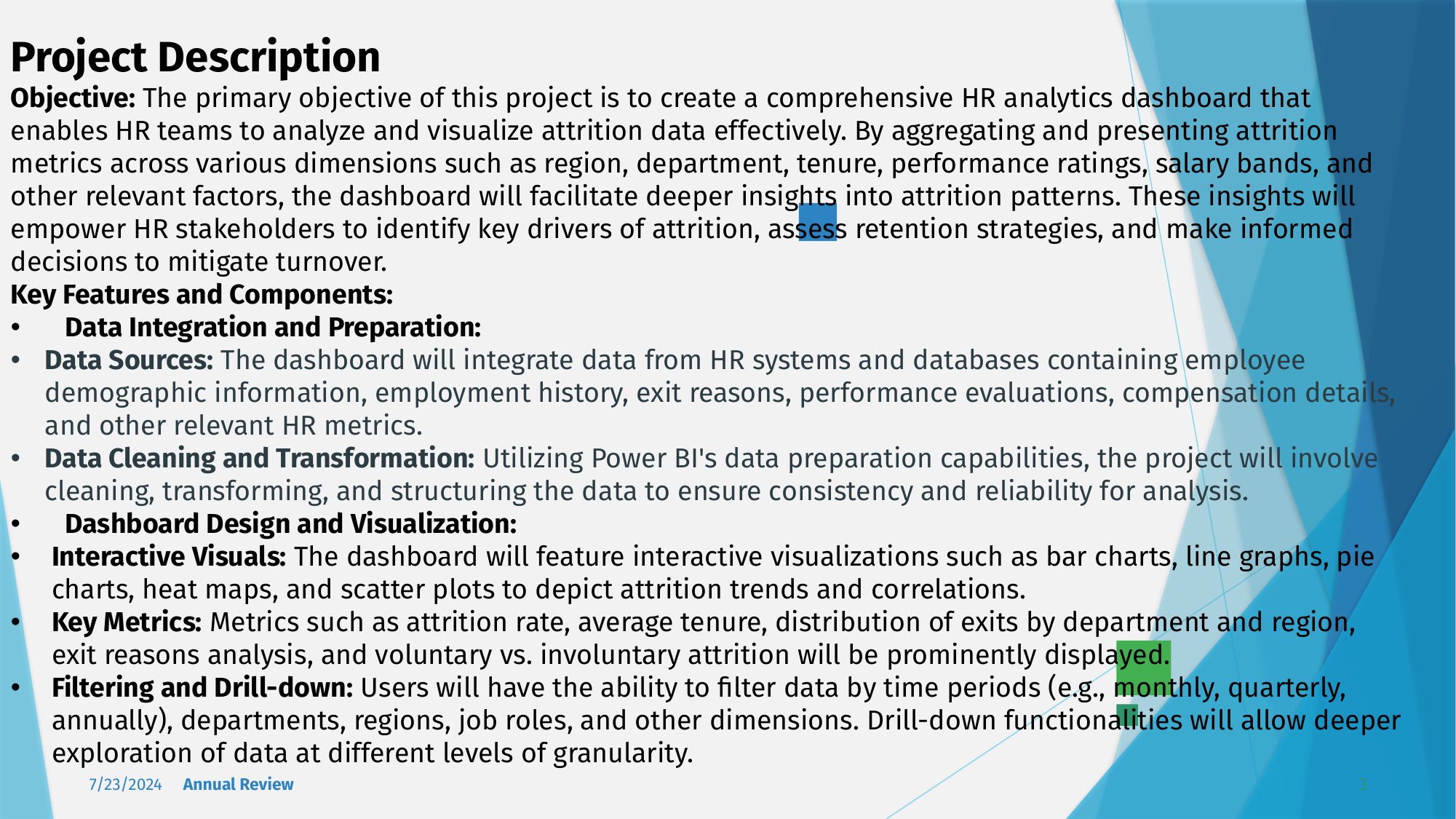

# Project Description Objective: The primary objective of this project is to create a comprehensive HR analytics dashboard that enables HR teams to analyze and visualize attrition data effectively. By aggregating and presenting attrition metrics across various dimensions such as region, department, tenure, performance ratings, salary bands, and other relevant factors, the dashboard will facilitate deeper insights into attrition patterns. These insights will empower HR stakeholders to identify key drivers of attrition, assess retention strategies, and make informed decisions to mitigate turnover.
Key Features and Components:
Data Integration and Preparation:
Data Sources: The dashboard will integrate data from HR systems and databases containing employee demographic information, employment history, exit reasons, performance evaluations, compensation details, and other relevant HR metrics.
Data Cleaning and Transformation: Utilizing Power BI's data preparation capabilities, the project will involve cleaning, transforming, and structuring the data to ensure consistency and reliability for analysis.
Dashboard Design and Visualization:
Interactive Visuals: The dashboard will feature interactive visualizations such as bar charts, line graphs, pie charts, heat maps, and scatter plots to depict attrition trends and correlations.
Key Metrics: Metrics such as attrition rate, average tenure, distribution of exits by department and region, exit reasons analysis, and voluntary vs. involuntary attrition will be prominently displayed.
Filtering and Drill-down: Users will have the ability to filter data by time periods (e.g., monthly, quarterly, annually), departments, regions, job roles, and other dimensions. Drill-down functionalities will allow deeper exploration of data at different levels of granularity.